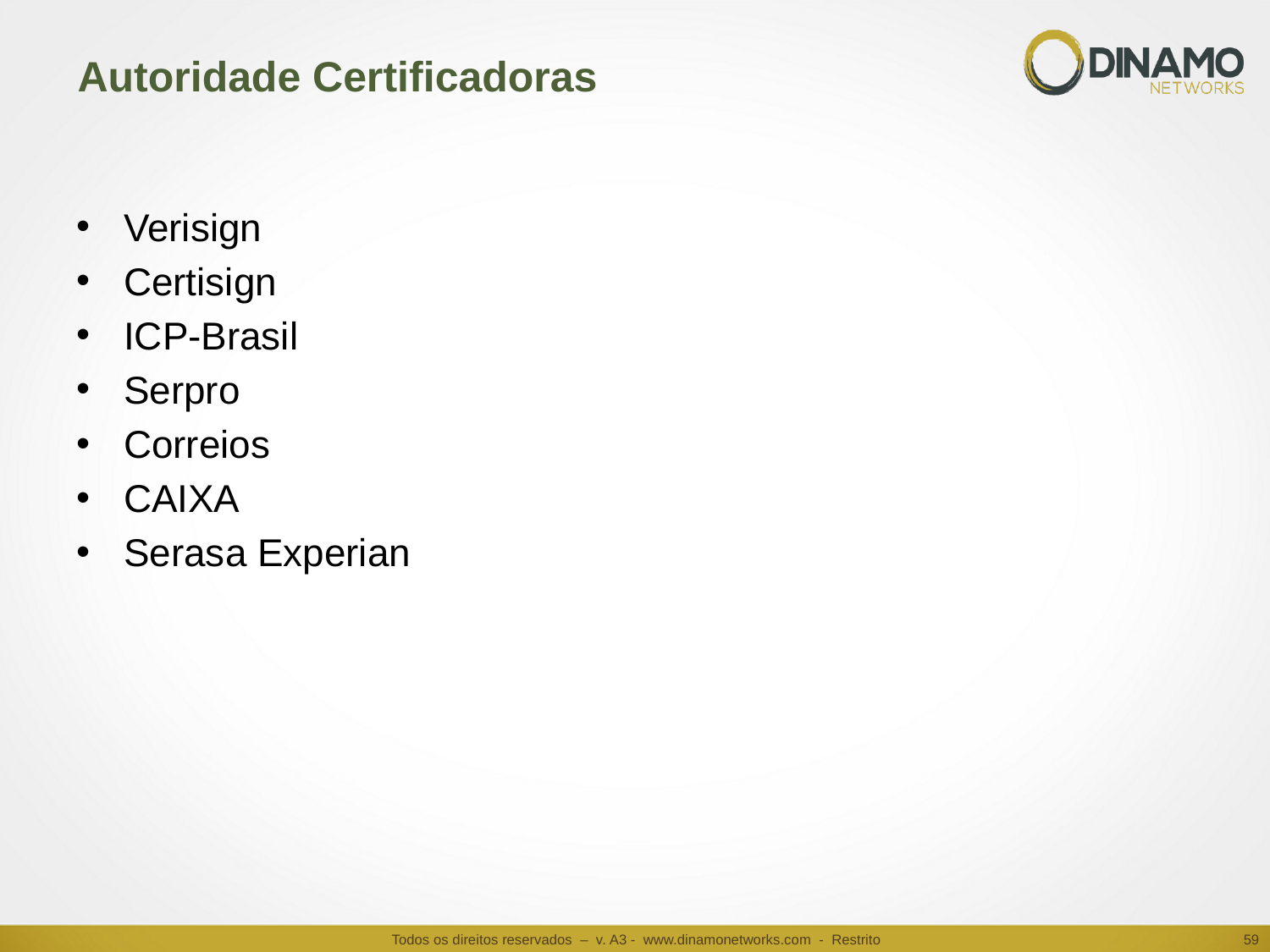

# Autoridade Certificadoras
Verisign
Certisign
ICP-Brasil
Serpro
Correios
CAIXA
Serasa Experian